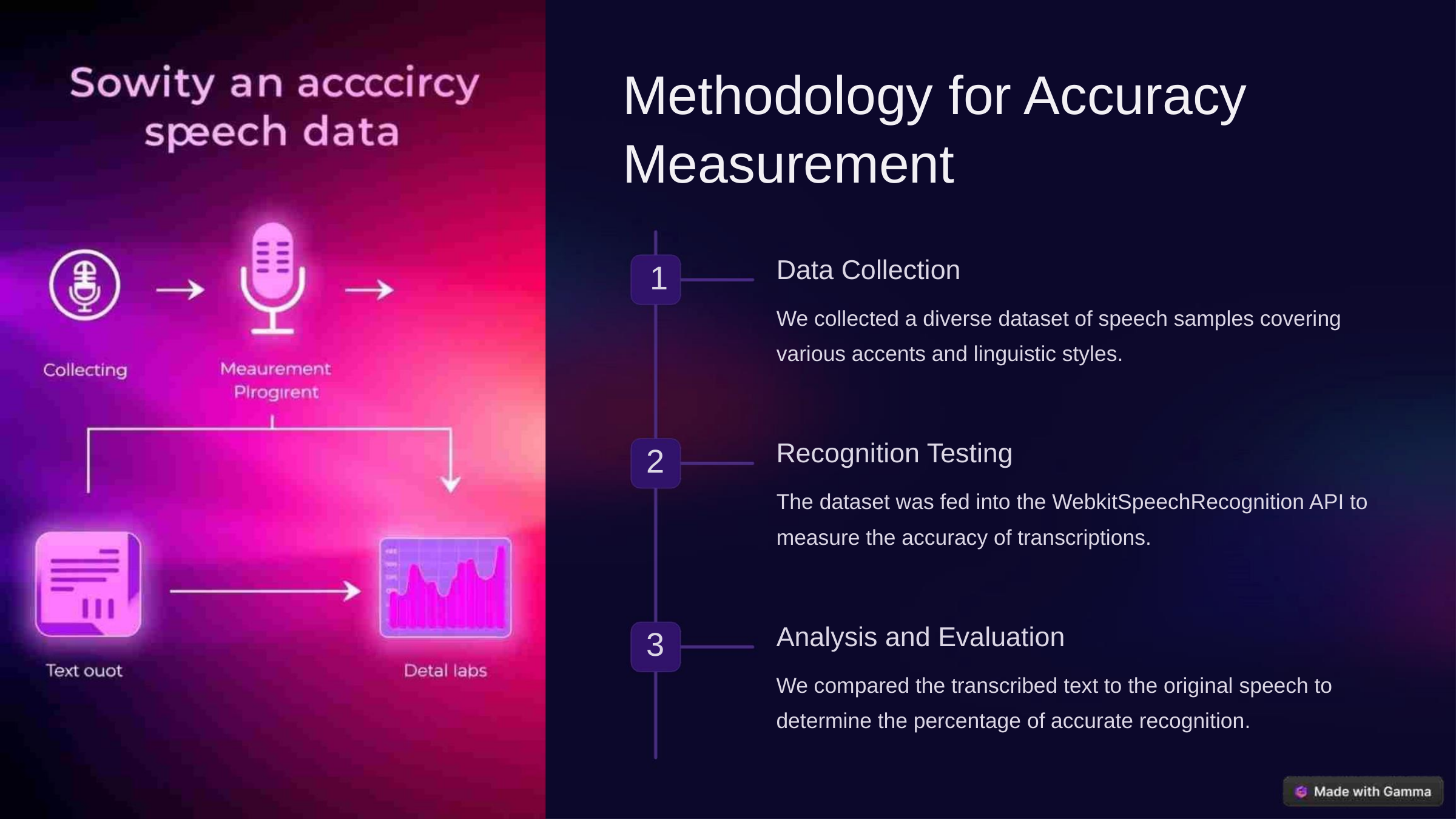

Methodology for Accuracy
Measurement
Data Collection
1
We collected a diverse dataset of speech samples covering
various accents and linguistic styles.
Recognition Testing
2
3
The dataset was fed into the WebkitSpeechRecognition API to
measure the accuracy of transcriptions.
Analysis and Evaluation
We compared the transcribed text to the original speech to
determine the percentage of accurate recognition.